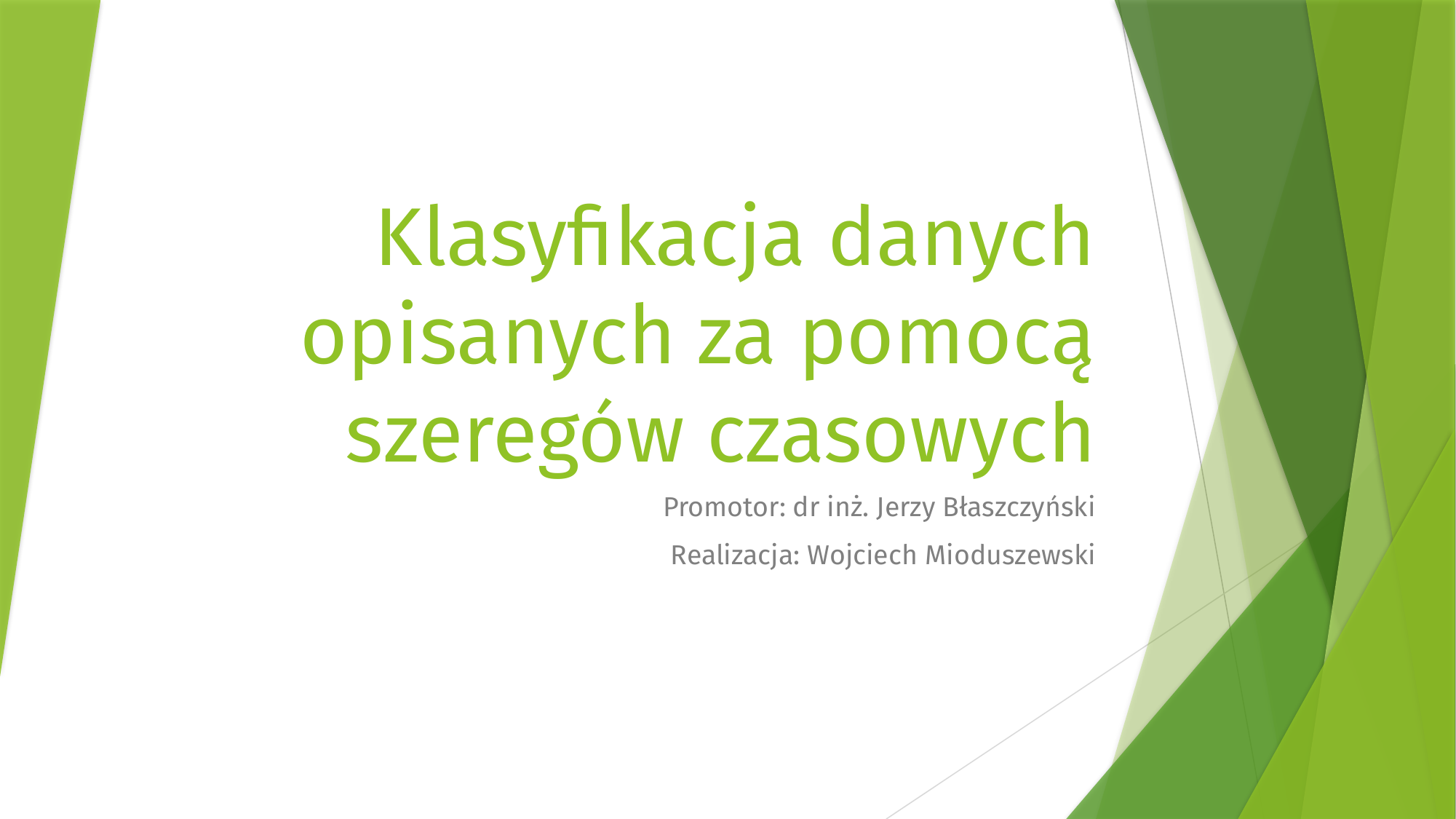

# Klasyfikacja danych opisanych za pomocą szeregów czasowych
Promotor: dr inż. Jerzy Błaszczyński
Realizacja: Wojciech Mioduszewski